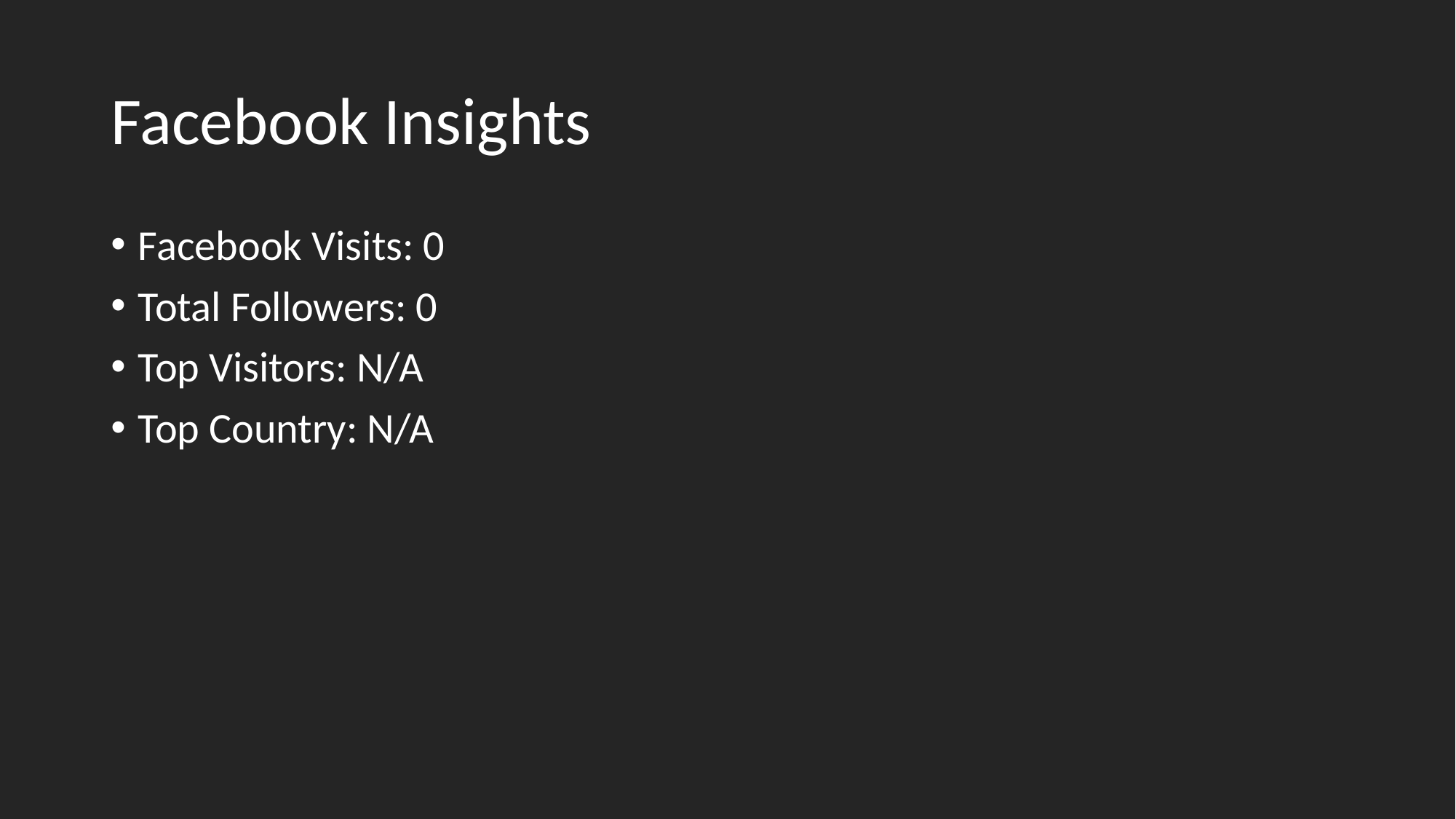

# Facebook Insights
Facebook Visits: 0
Total Followers: 0
Top Visitors: N/A
Top Country: N/A